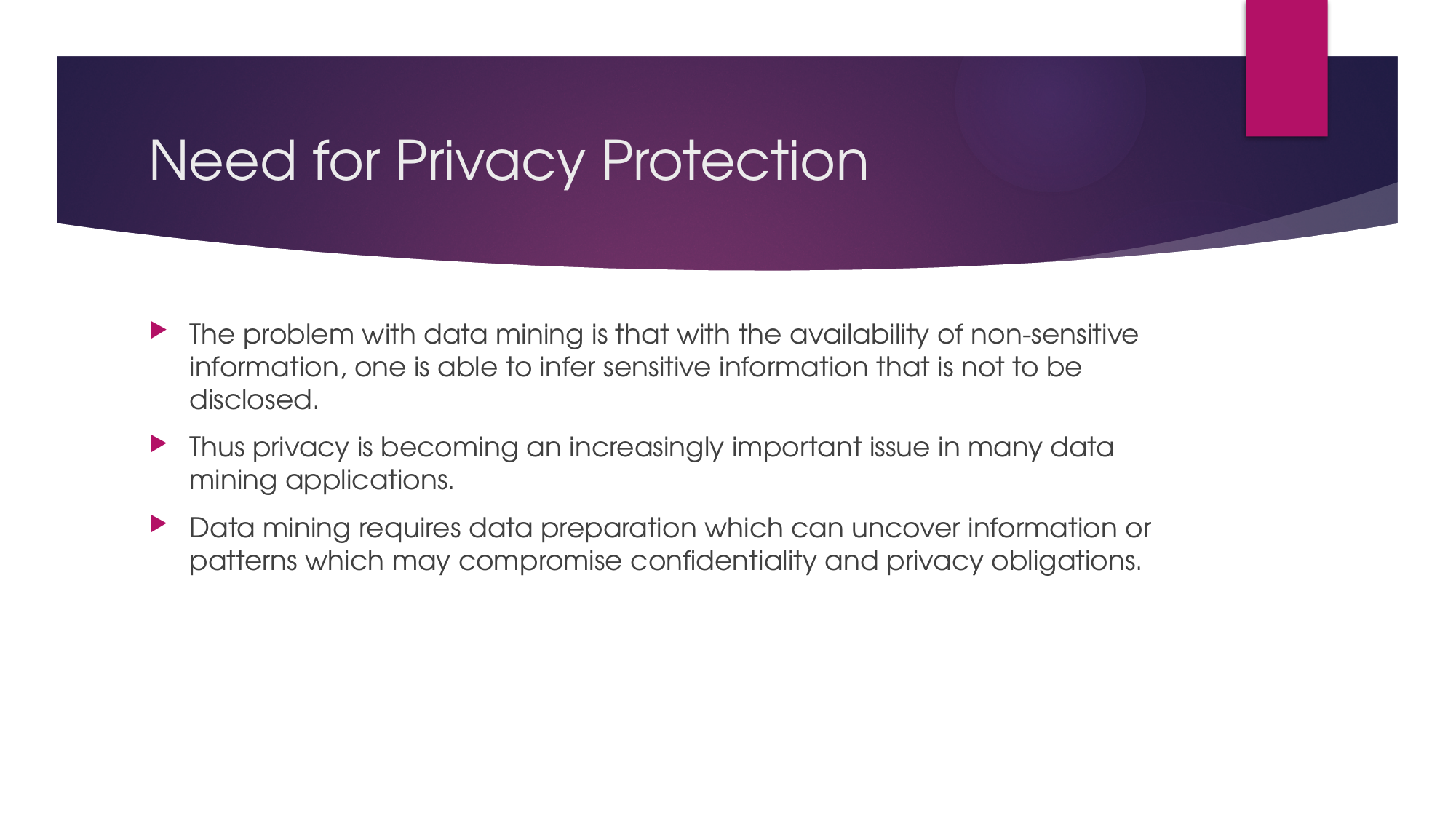

# Need for Privacy Protection
The problem with data mining is that with the availability of non-sensitive information, one is able to infer sensitive information that is not to be disclosed.
Thus privacy is becoming an increasingly important issue in many data mining applications.
Data mining requires data preparation which can uncover information or patterns which may compromise confidentiality and privacy obligations.